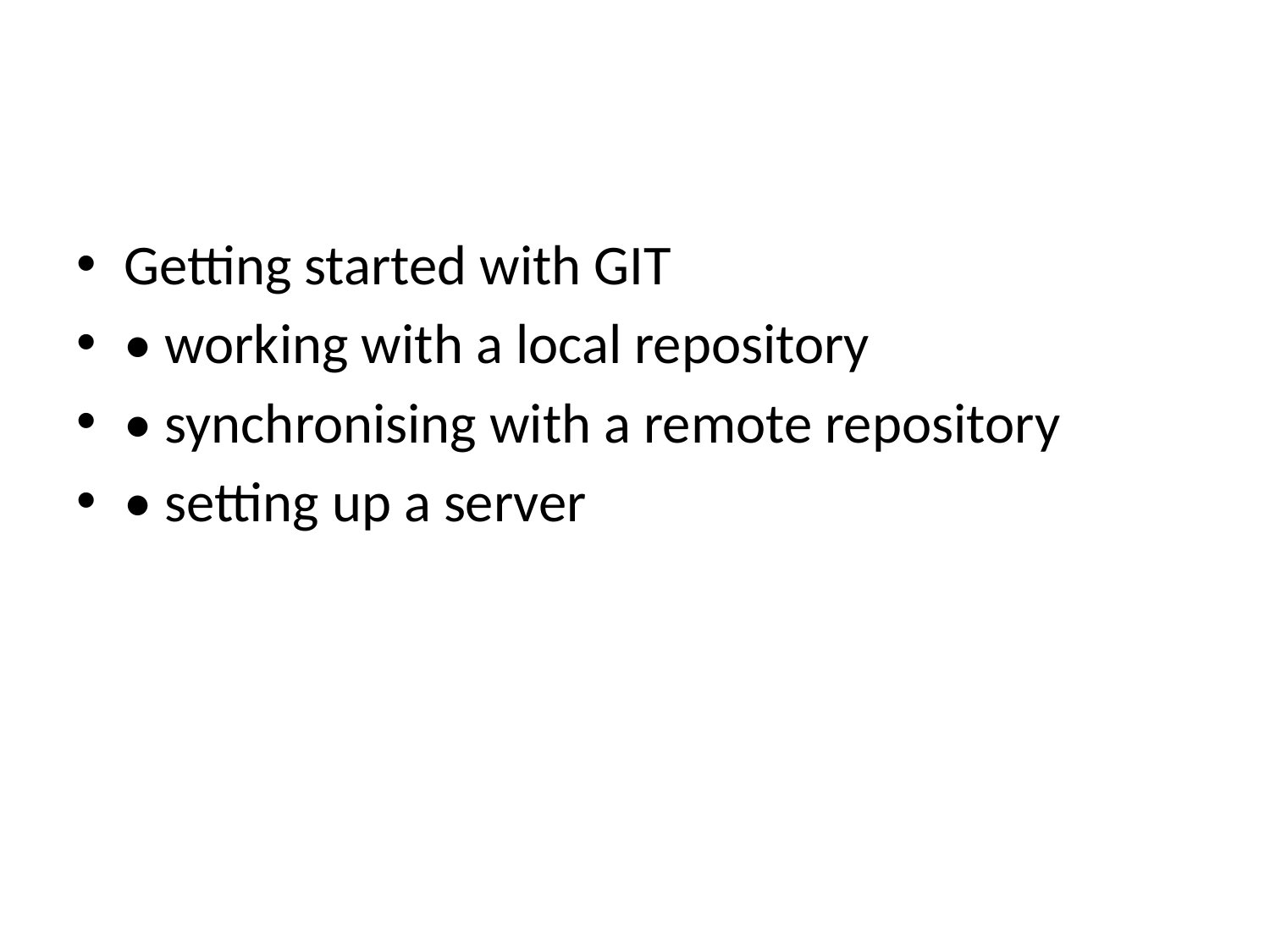

Getting started with GIT
• working with a local repository
• synchronising with a remote repository
• setting up a server